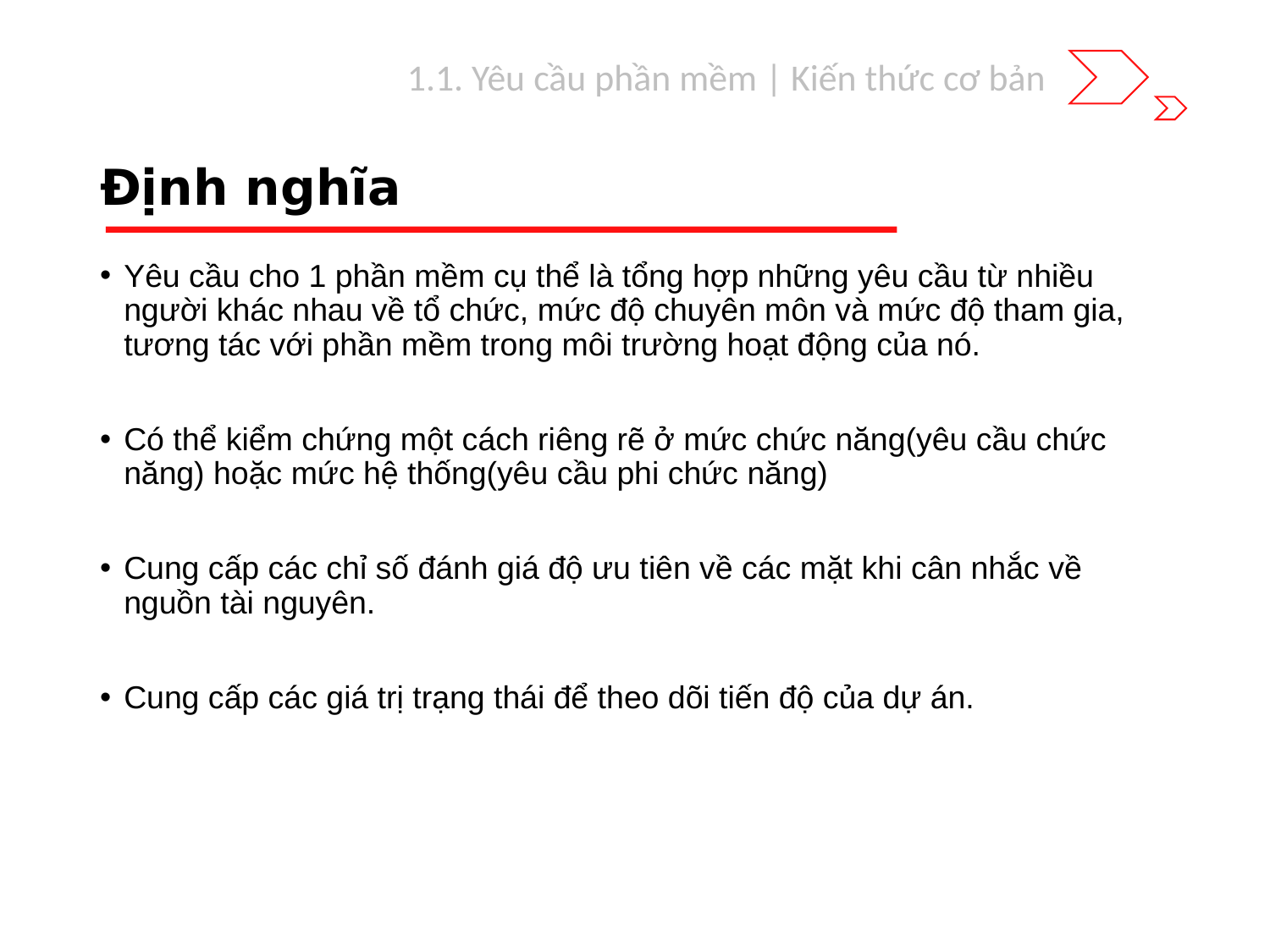

1.1. Yêu cầu phần mềm | Kiến thức cơ bản
# Định nghĩa
Yêu cầu cho 1 phần mềm cụ thể là tổng hợp những yêu cầu từ nhiều người khác nhau về tổ chức, mức độ chuyên môn và mức độ tham gia, tương tác với phần mềm trong môi trường hoạt động của nó.

Có thể kiểm chứng một cách riêng rẽ ở mức chức năng(yêu cầu chức năng) hoặc mức hệ thống(yêu cầu phi chức năng)

Cung cấp các chỉ số đánh giá độ ưu tiên về các mặt khi cân nhắc về nguồn tài nguyên.

Cung cấp các giá trị trạng thái để theo dõi tiến độ của dự án.